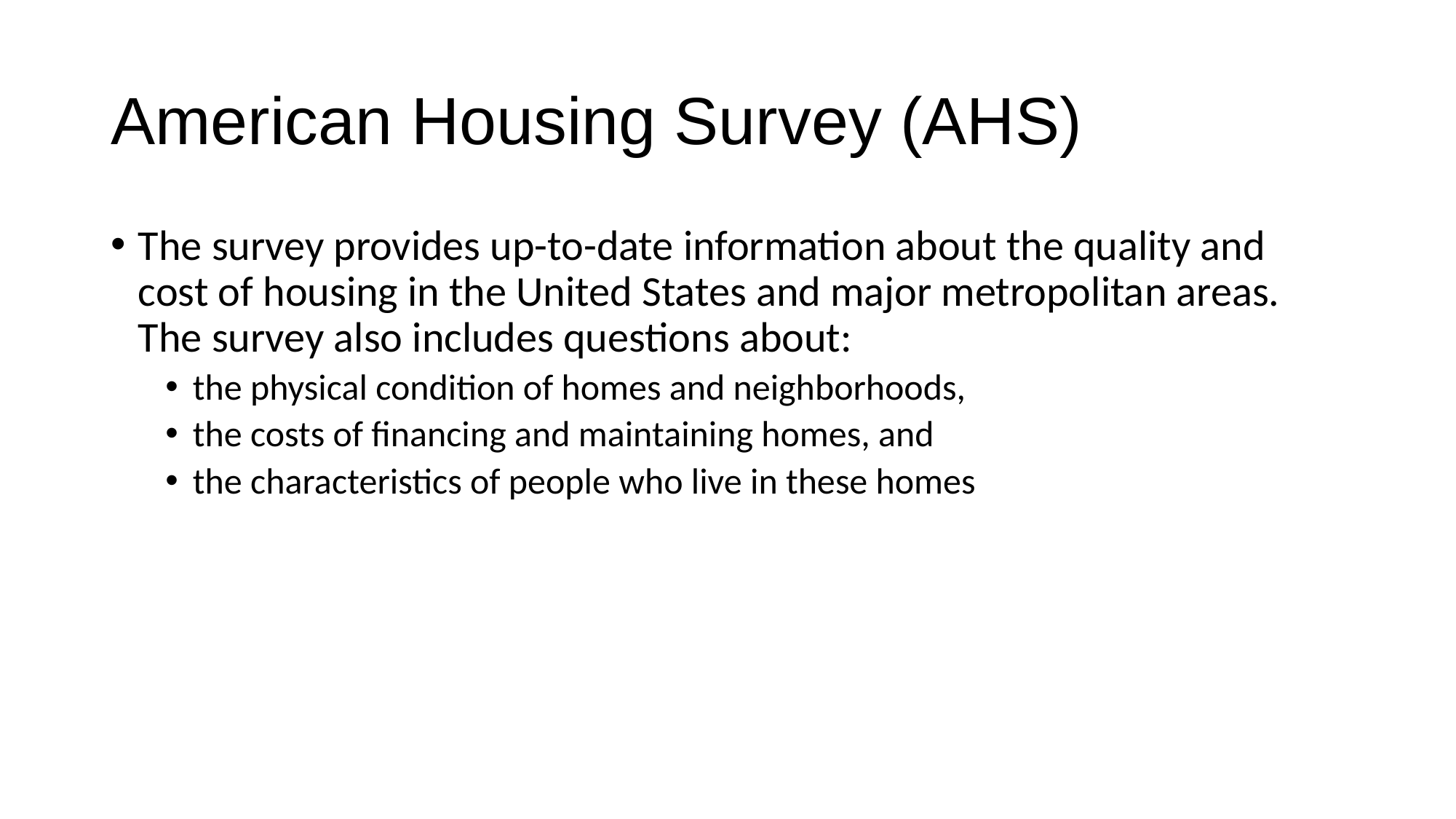

# American Housing Survey (AHS)
The survey provides up-to-date information about the quality and cost of housing in the United States and major metropolitan areas. The survey also includes questions about:
the physical condition of homes and neighborhoods,
the costs of financing and maintaining homes, and
the characteristics of people who live in these homes